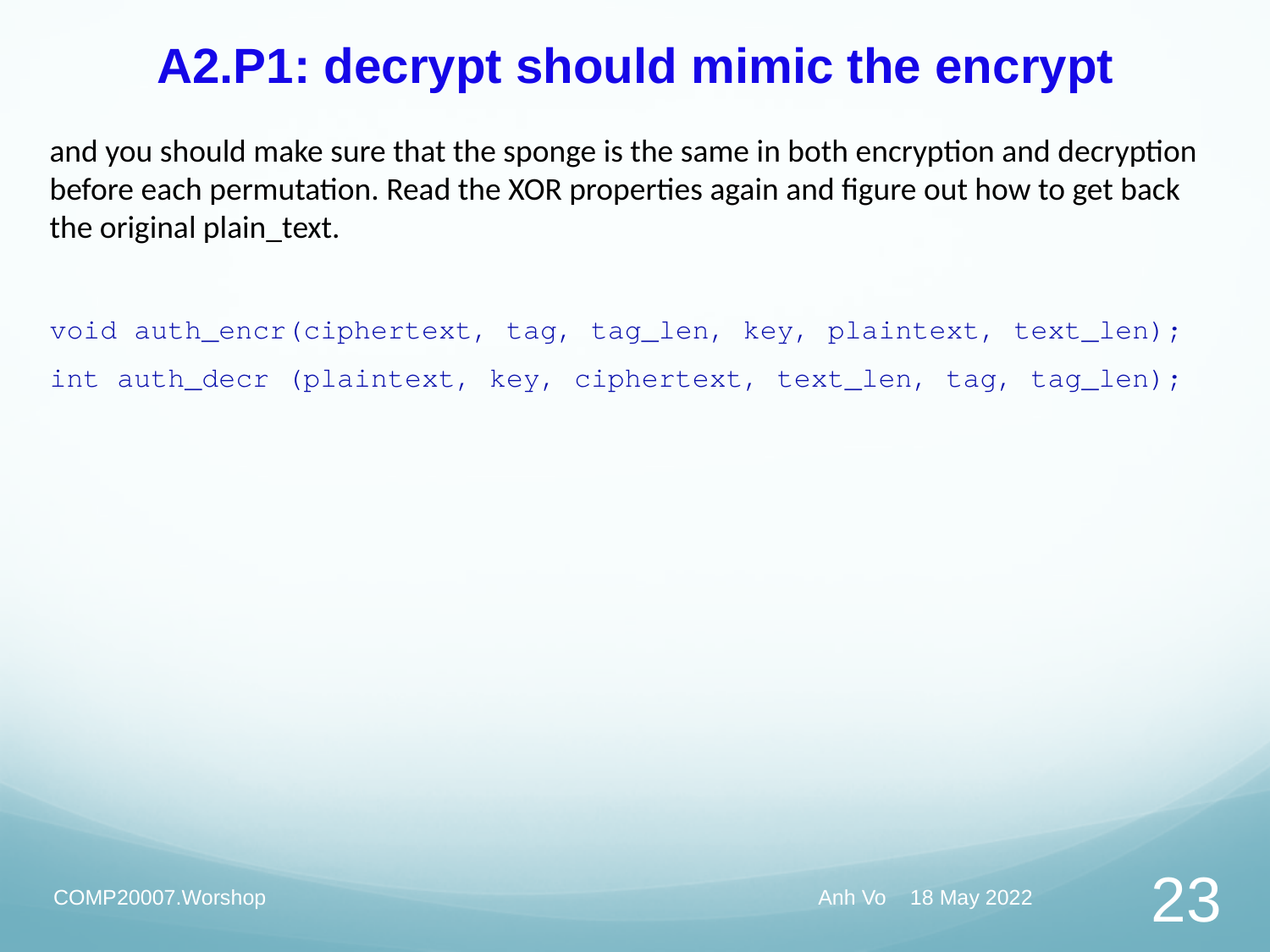

# A2.P1: decrypt should mimic the encrypt
and you should make sure that the sponge is the same in both encryption and decryption before each permutation. Read the XOR properties again and figure out how to get back the original plain_text.

void auth_encr(ciphertext, tag, tag_len, key, plaintext, text_len);
int auth_decr (plaintext, key, ciphertext, text_len, tag, tag_len);

COMP20007.Worshop
Anh Vo    18 May 2022
23